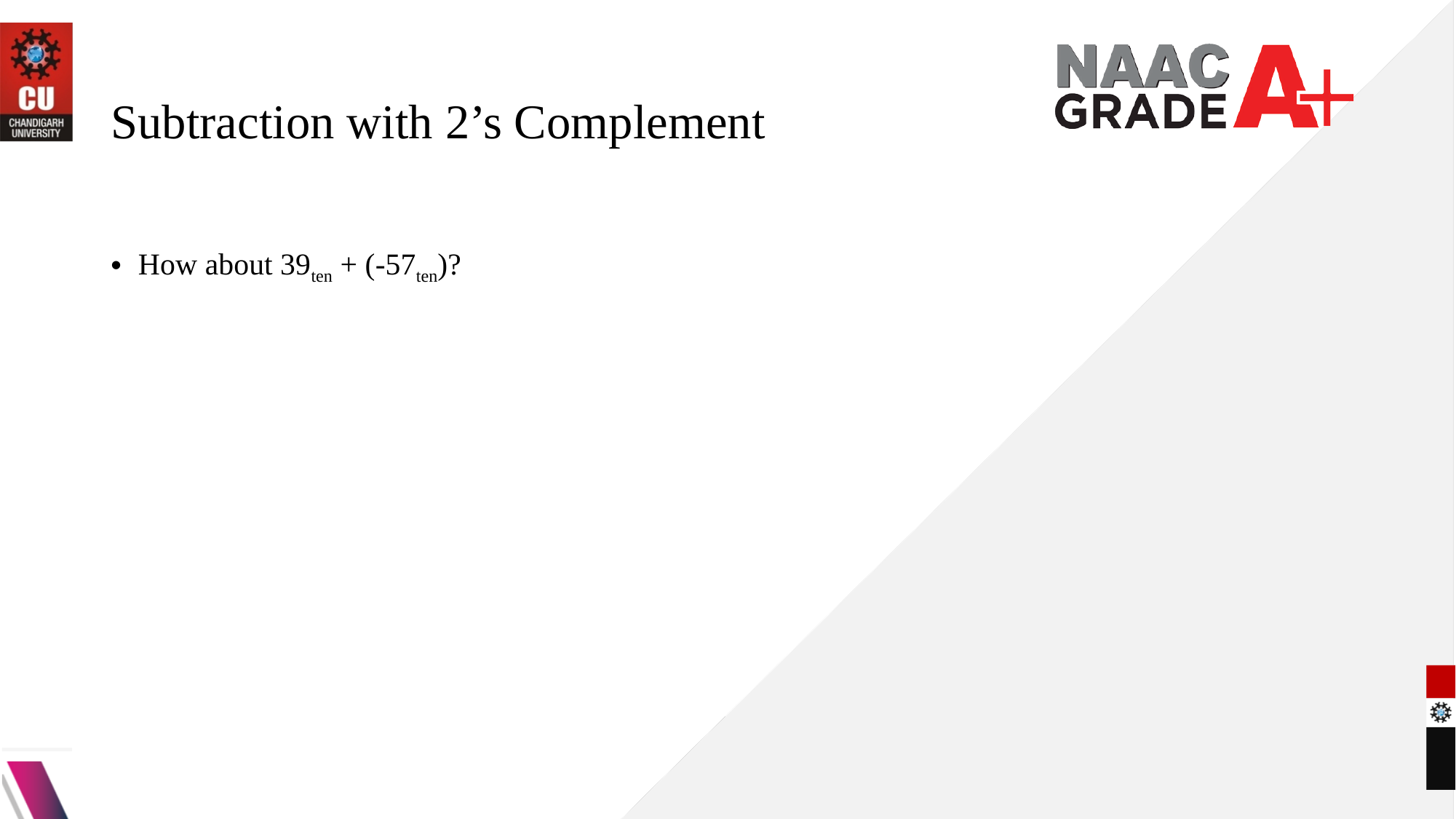

# Subtraction with 2’s Complement
How about 39ten + (-57ten)?